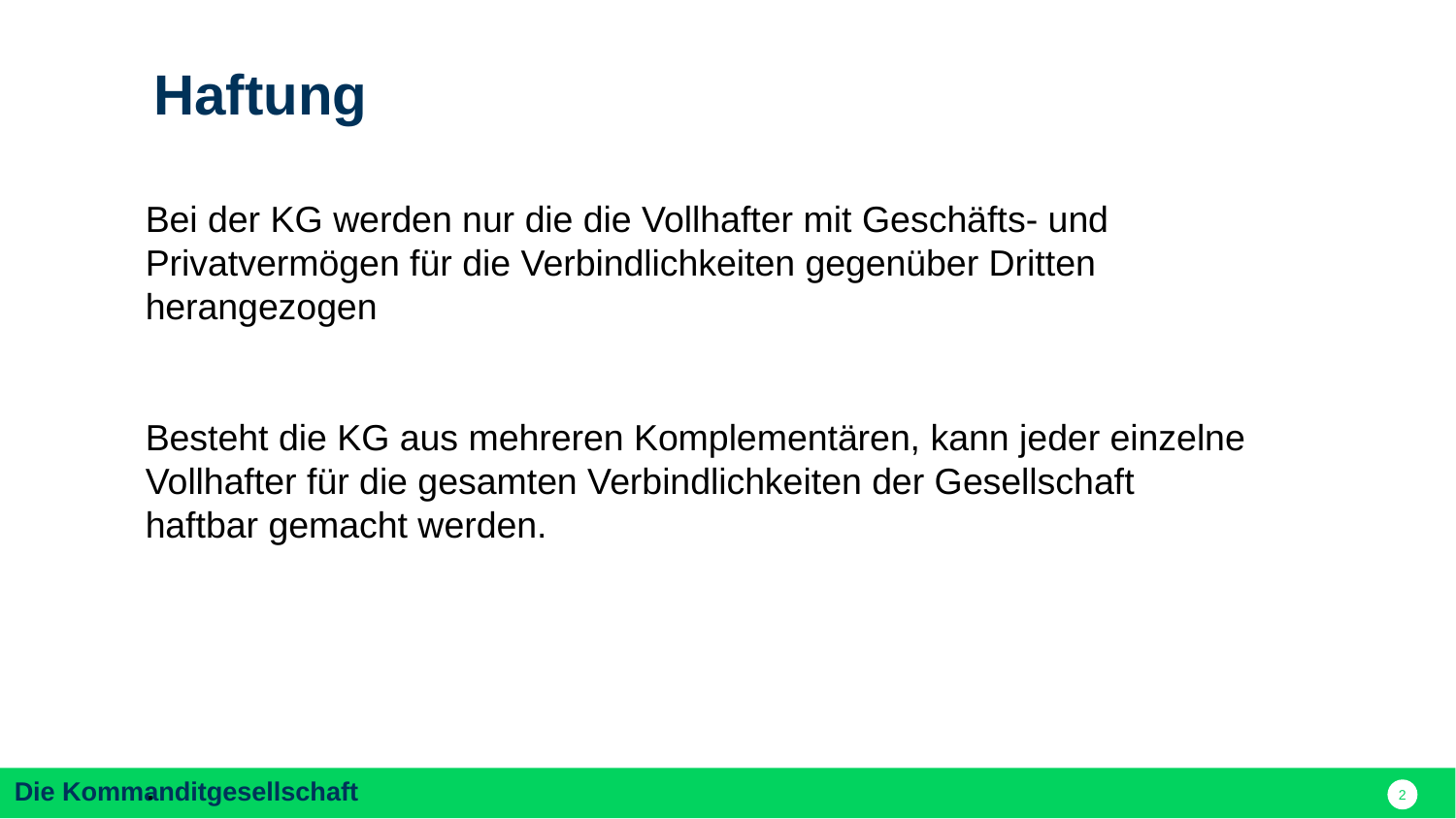

Haftung
Bei der KG werden nur die die Vollhafter mit Geschäfts- und Privatvermögen für die Verbindlichkeiten gegenüber Dritten herangezogen

Besteht die KG aus mehreren Komplementären, kann jeder einzelne Vollhafter für die gesamten Verbindlichkeiten der Gesellschaft haftbar gemacht werden.

.